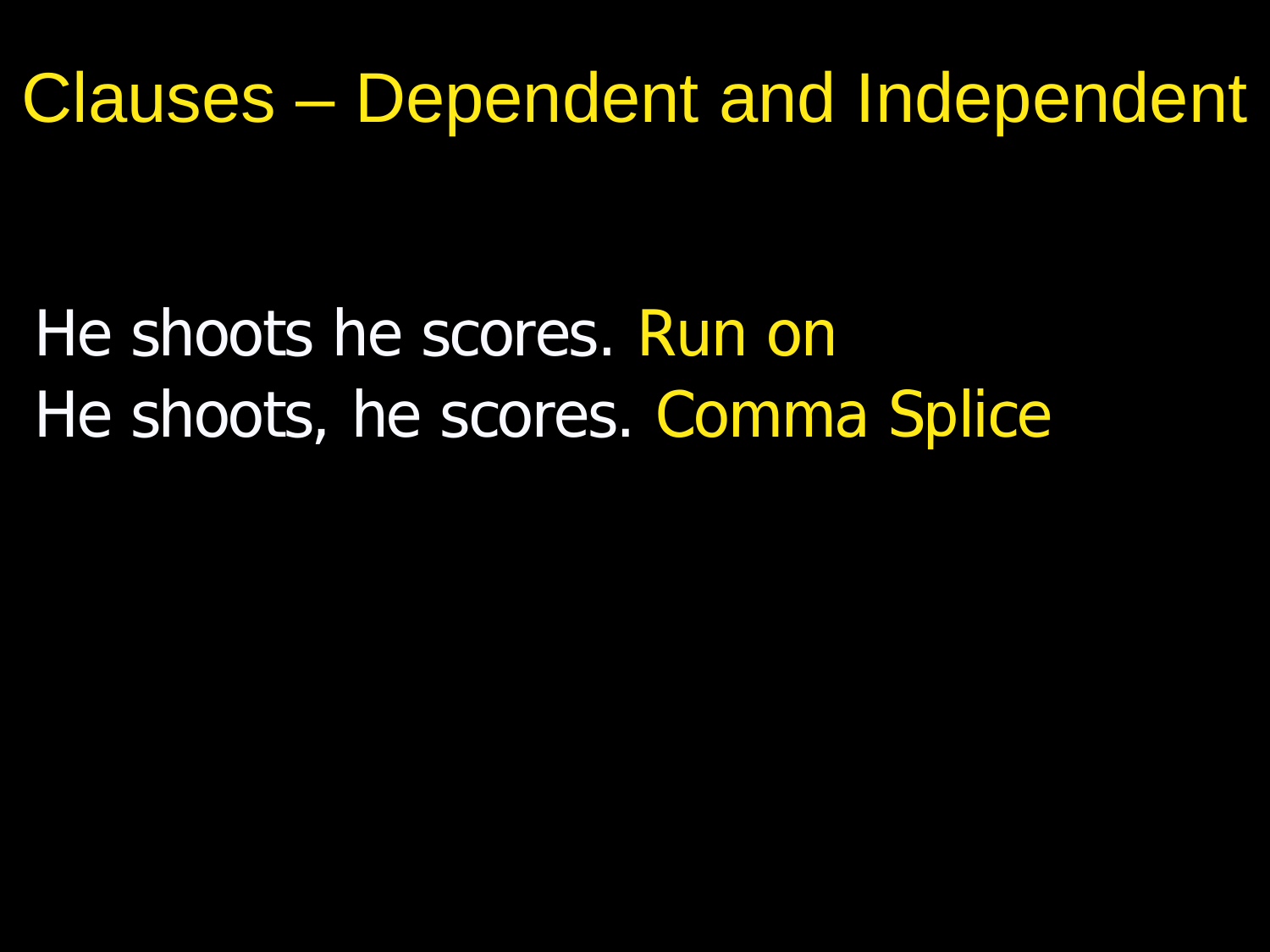

# Clauses – Dependent and Independent

	He shoots he scores. Run on
	He shoots, he scores. Comma Splice